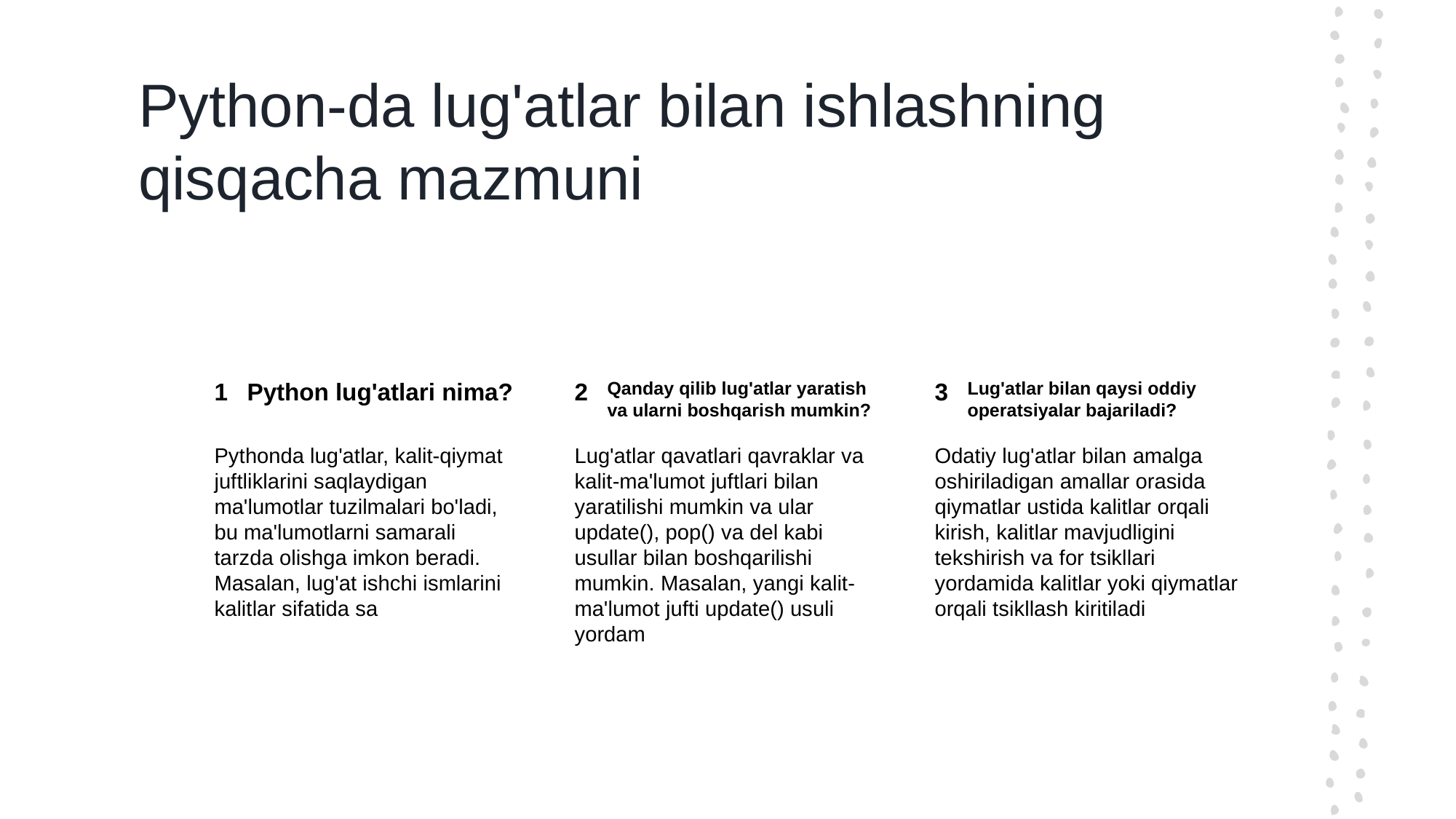

# Python-da lug'atlar bilan ishlashning qisqacha mazmuni
1
Python lug'atlari nima?
2
Qanday qilib lug'atlar yaratish va ularni boshqarish mumkin?
3
Lug'atlar bilan qaysi oddiy operatsiyalar bajariladi?
Pythonda lug'atlar, kalit-qiymat juftliklarini saqlaydigan ma'lumotlar tuzilmalari bo'ladi, bu ma'lumotlarni samarali tarzda olishga imkon beradi. Masalan, lug'at ishchi ismlarini kalitlar sifatida sa
Lug'atlar qavatlari qavraklar va kalit-ma'lumot juftlari bilan yaratilishi mumkin va ular update(), pop() va del kabi usullar bilan boshqarilishi mumkin. Masalan, yangi kalit-ma'lumot jufti update() usuli yordam
Odatiy lug'atlar bilan amalga oshiriladigan amallar orasida qiymatlar ustida kalitlar orqali kirish, kalitlar mavjudligini tekshirish va for tsikllari yordamida kalitlar yoki qiymatlar orqali tsikllash kiritiladi